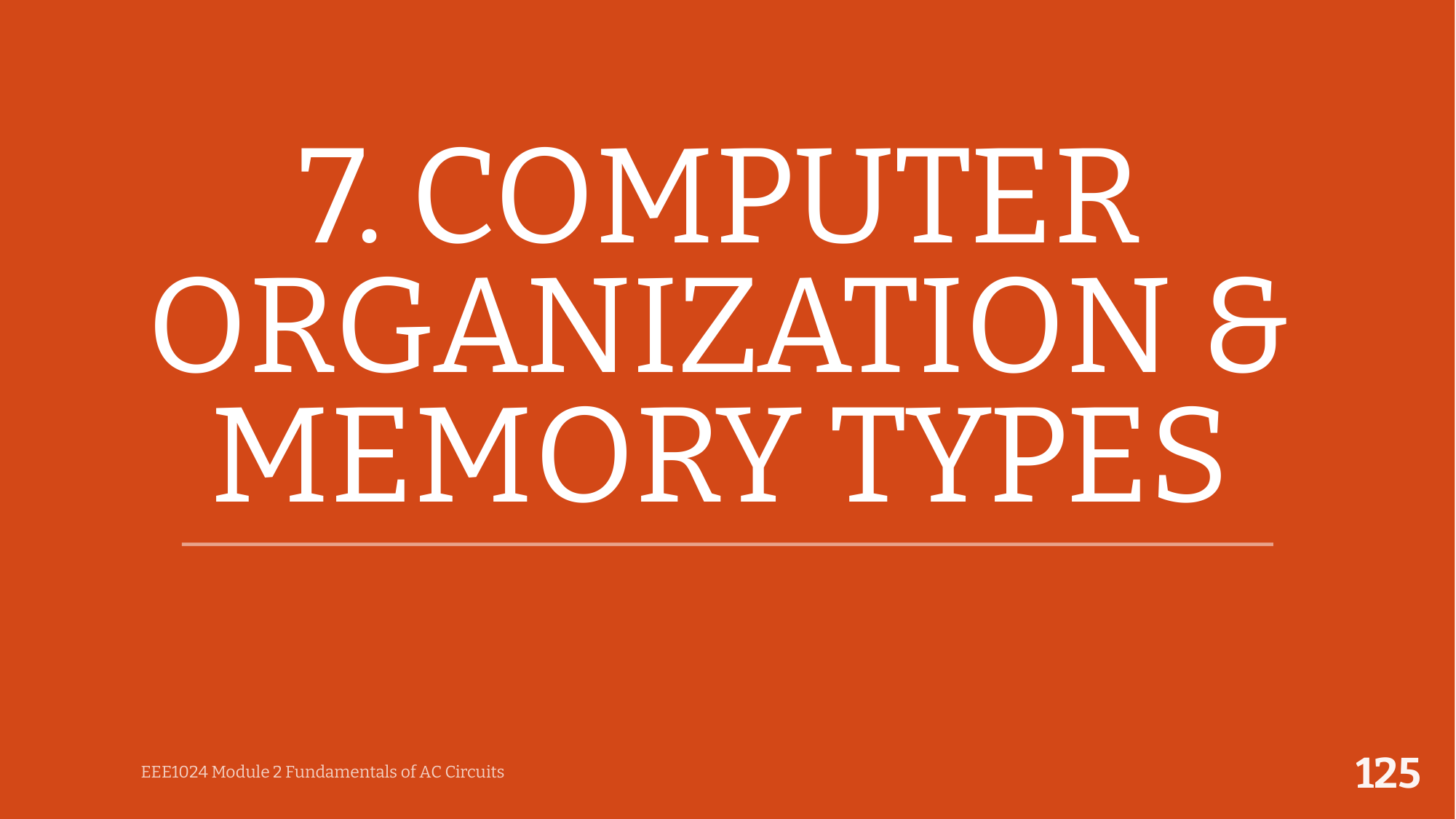

# 7. Computer organization & Memory types

125
EEE1024 Module 2 Fundamentals of AC Circuits